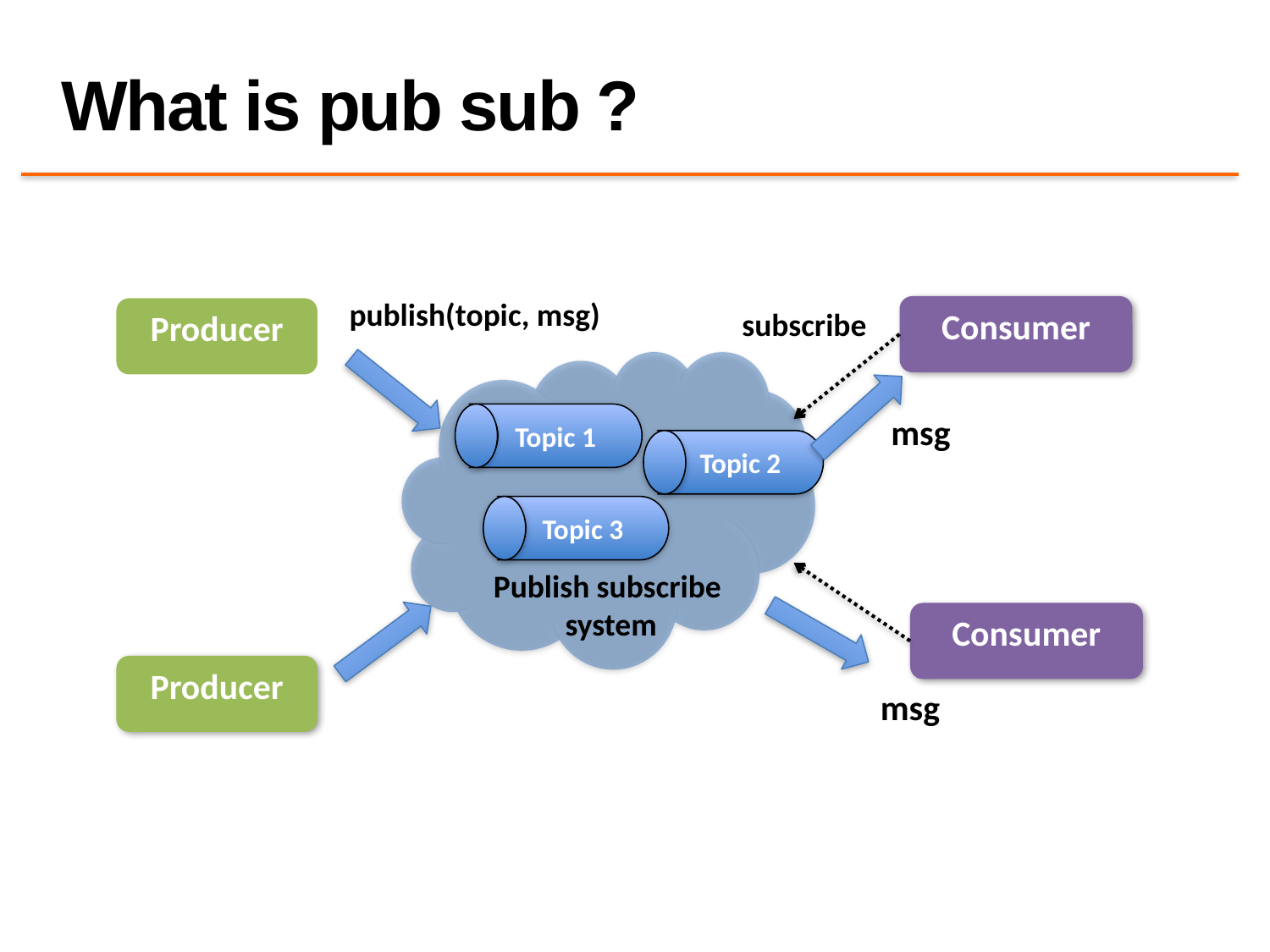

# What is pub sub ?
publish(topic, msg)
Consumer
subscribe
Producer

Topic 1
msg

Topic 2

Topic 3
Publish subscribe
system
Consumer

Producer
msg